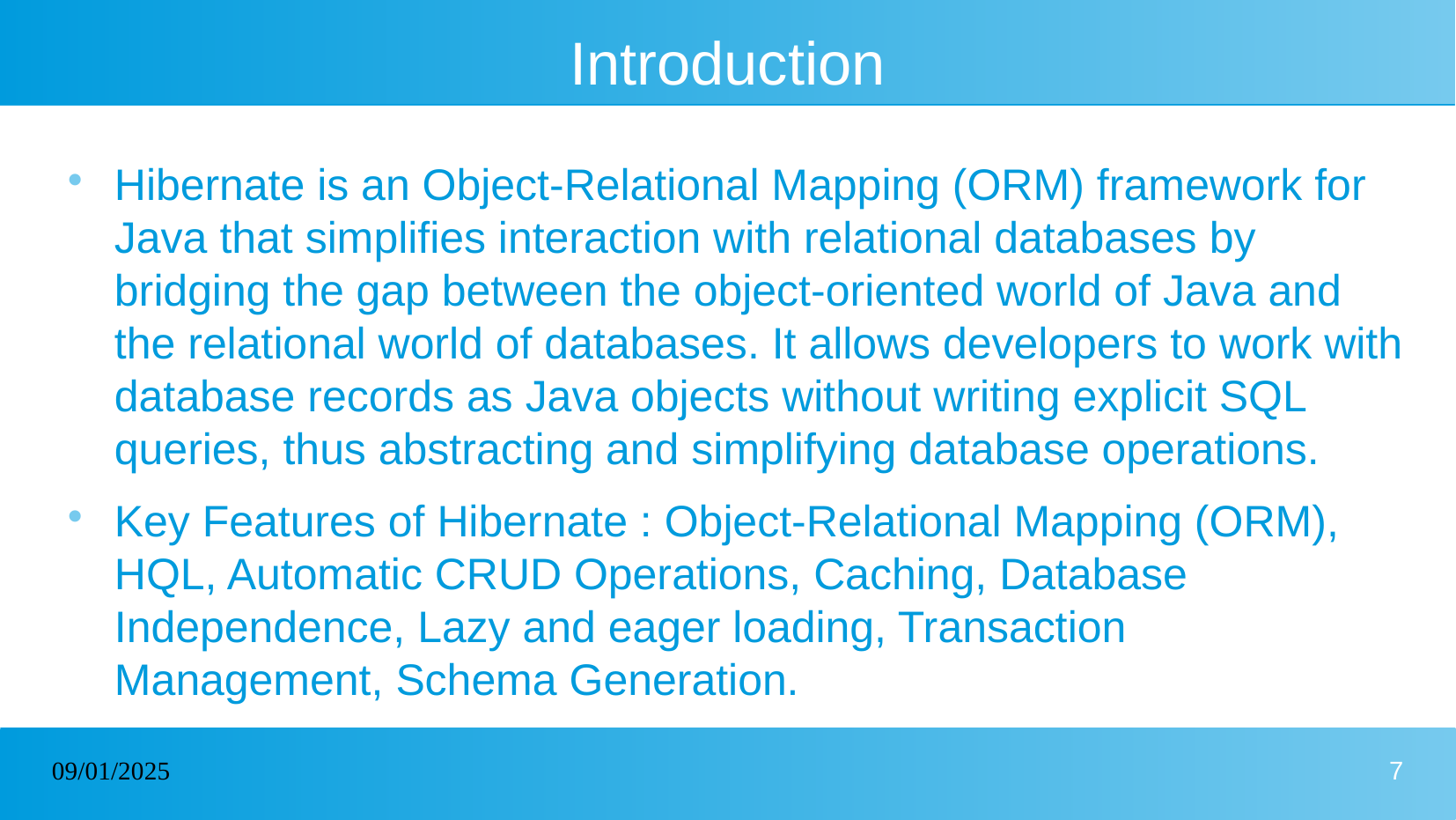

# Introduction
Hibernate is an Object-Relational Mapping (ORM) framework for Java that simplifies interaction with relational databases by bridging the gap between the object-oriented world of Java and the relational world of databases. It allows developers to work with database records as Java objects without writing explicit SQL queries, thus abstracting and simplifying database operations.
Key Features of Hibernate : Object-Relational Mapping (ORM), HQL, Automatic CRUD Operations, Caching, Database Independence, Lazy and eager loading, Transaction Management, Schema Generation.
09/01/2025
7